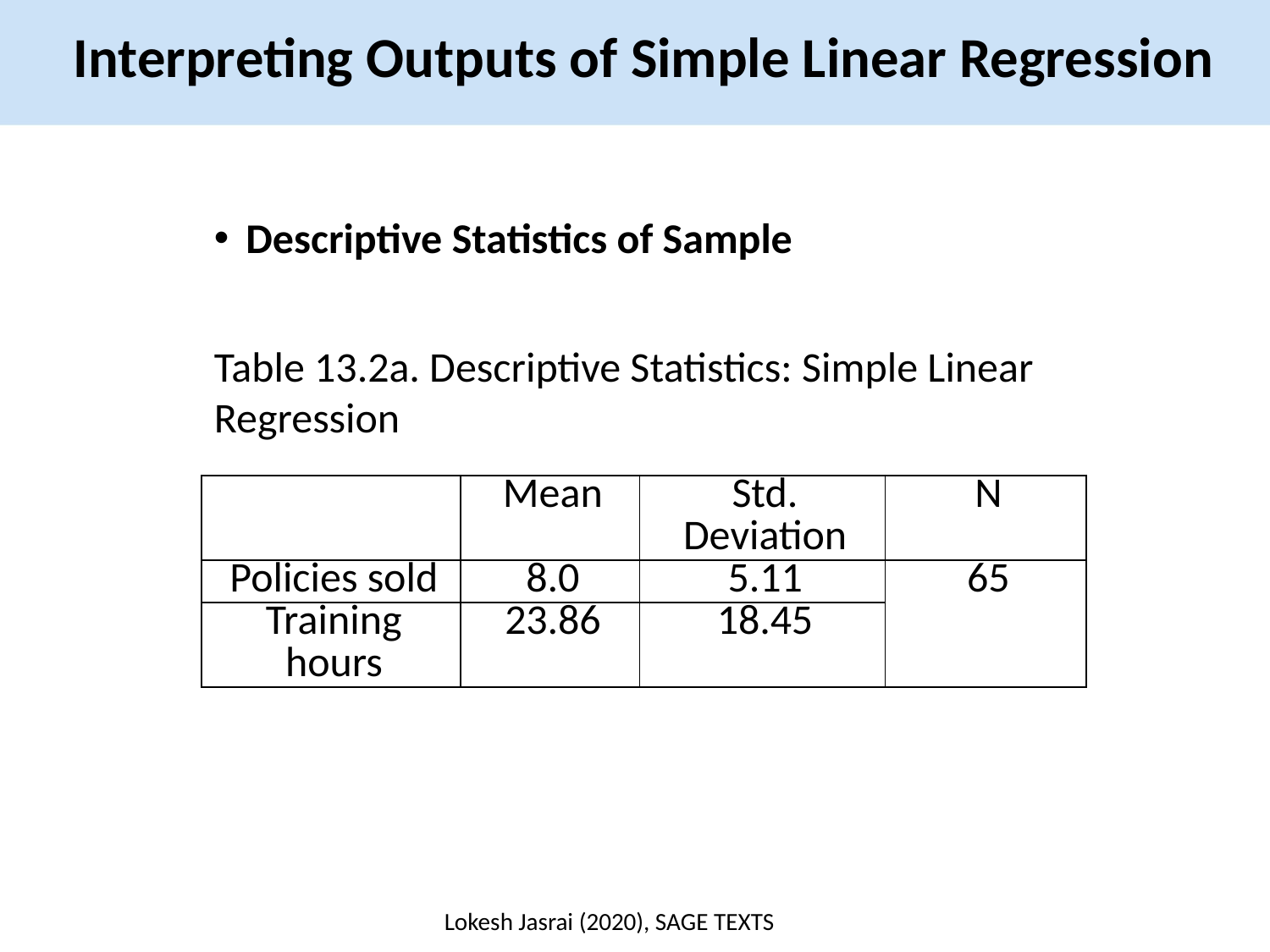

Interpreting Outputs of Simple Linear Regression
Descriptive Statistics of Sample­
Table 13.2a. Descriptive Statistics: Simple Linear Regression
|  | Mean | Std. Deviation | N |
| --- | --- | --- | --- |
| Policies sold | 8.0 | 5.11 | 65 |
| Training hours | 23.86 | 18.45 |  |
Lokesh Jasrai (2020), SAGE TEXTS